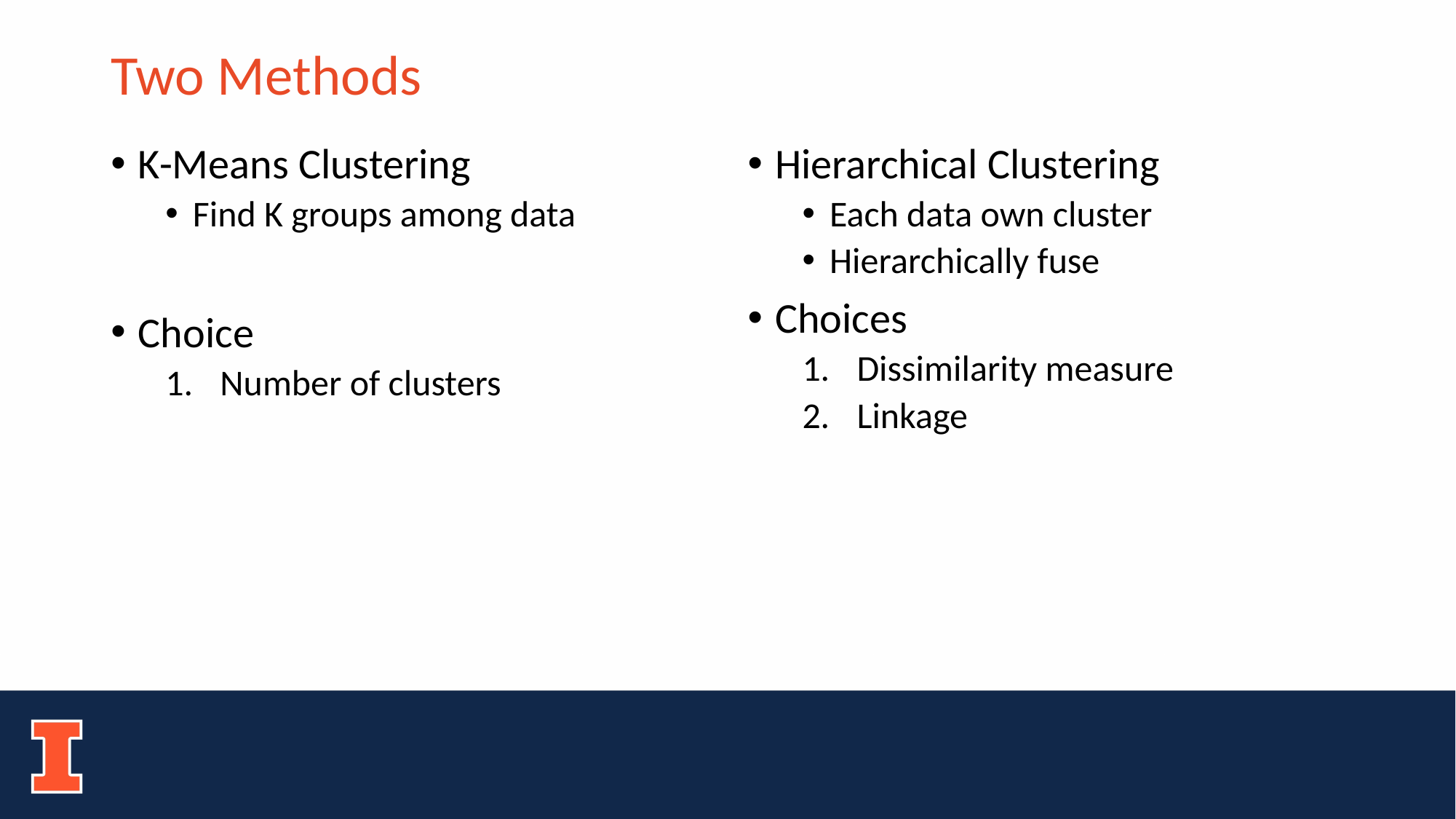

# Two Methods
K-Means Clustering
Find K groups among data

Choice
Number of clusters
Hierarchical Clustering
Each data own cluster
Hierarchically fuse
Choices
Dissimilarity measure
Linkage